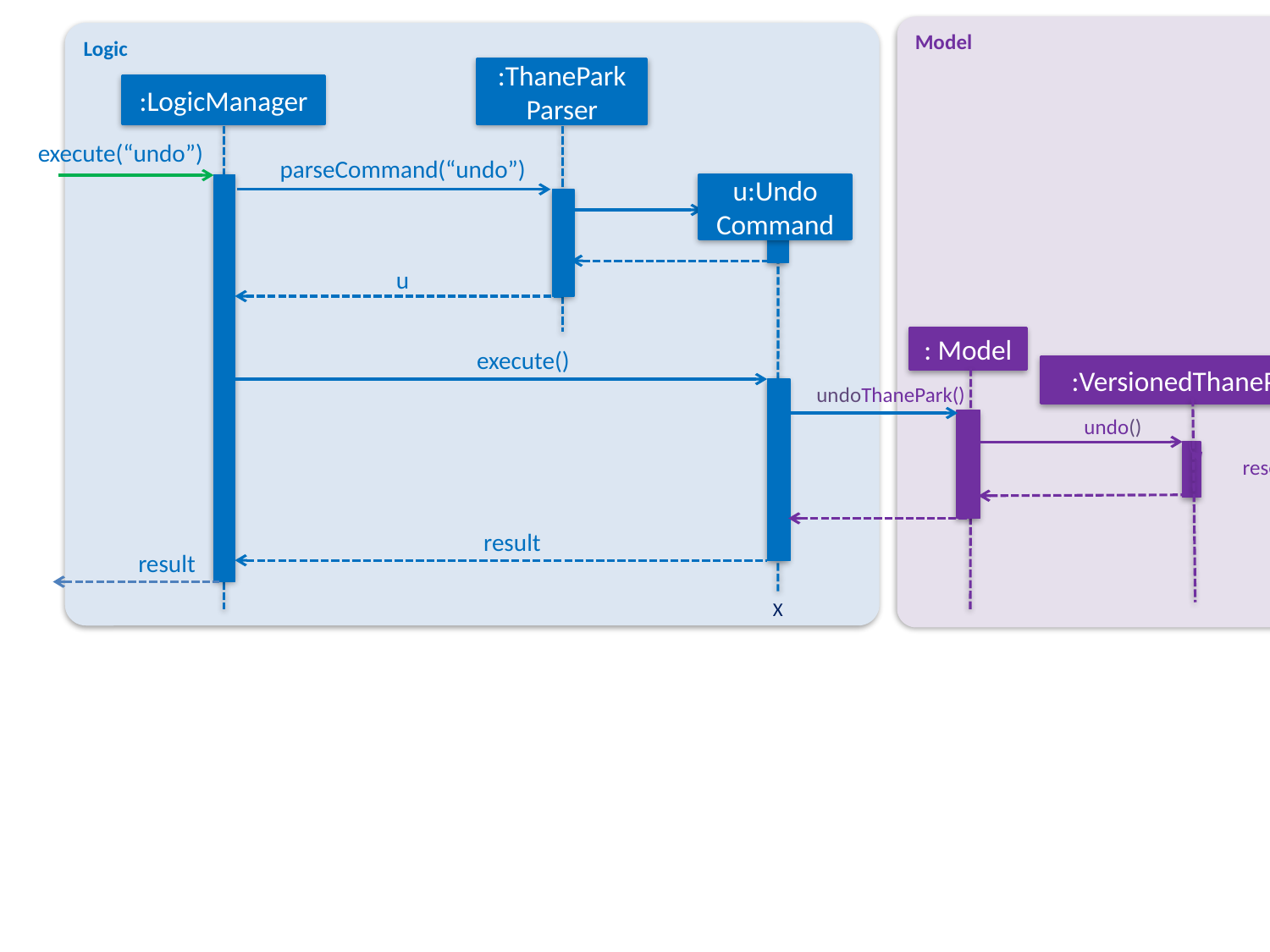

Model
Logic
:ThanePark
Parser
:LogicManager
execute(“undo”)
parseCommand(“undo”)

u:Undo
Command

u
: Model
execute()
:VersionedThanePark

undoThanePark()

undo()

resetData(ReadOnlyThanePark)
result
result
X